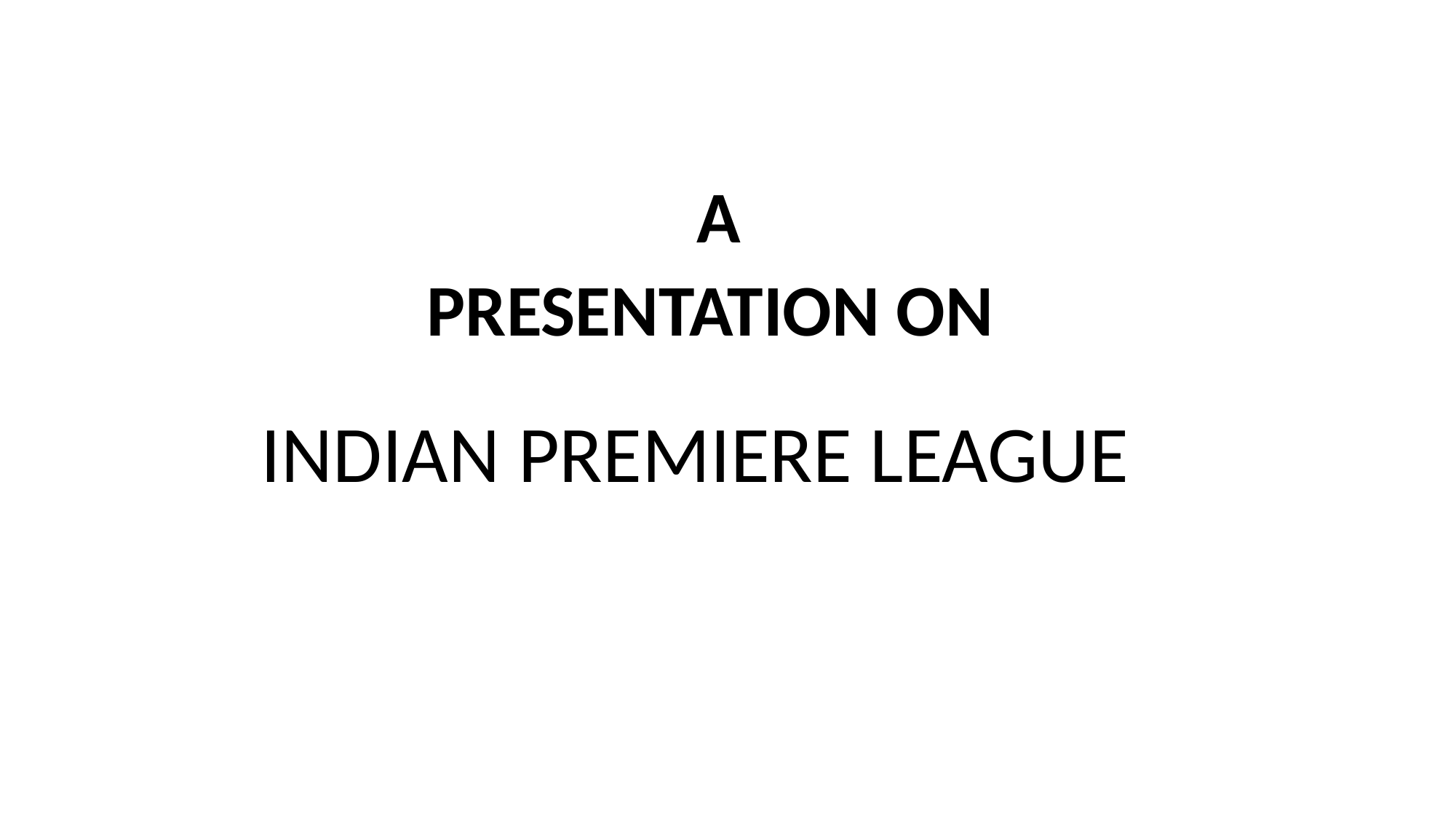

A
PRESENTATION ON

# INDIAN PREMIERE LEAGUE